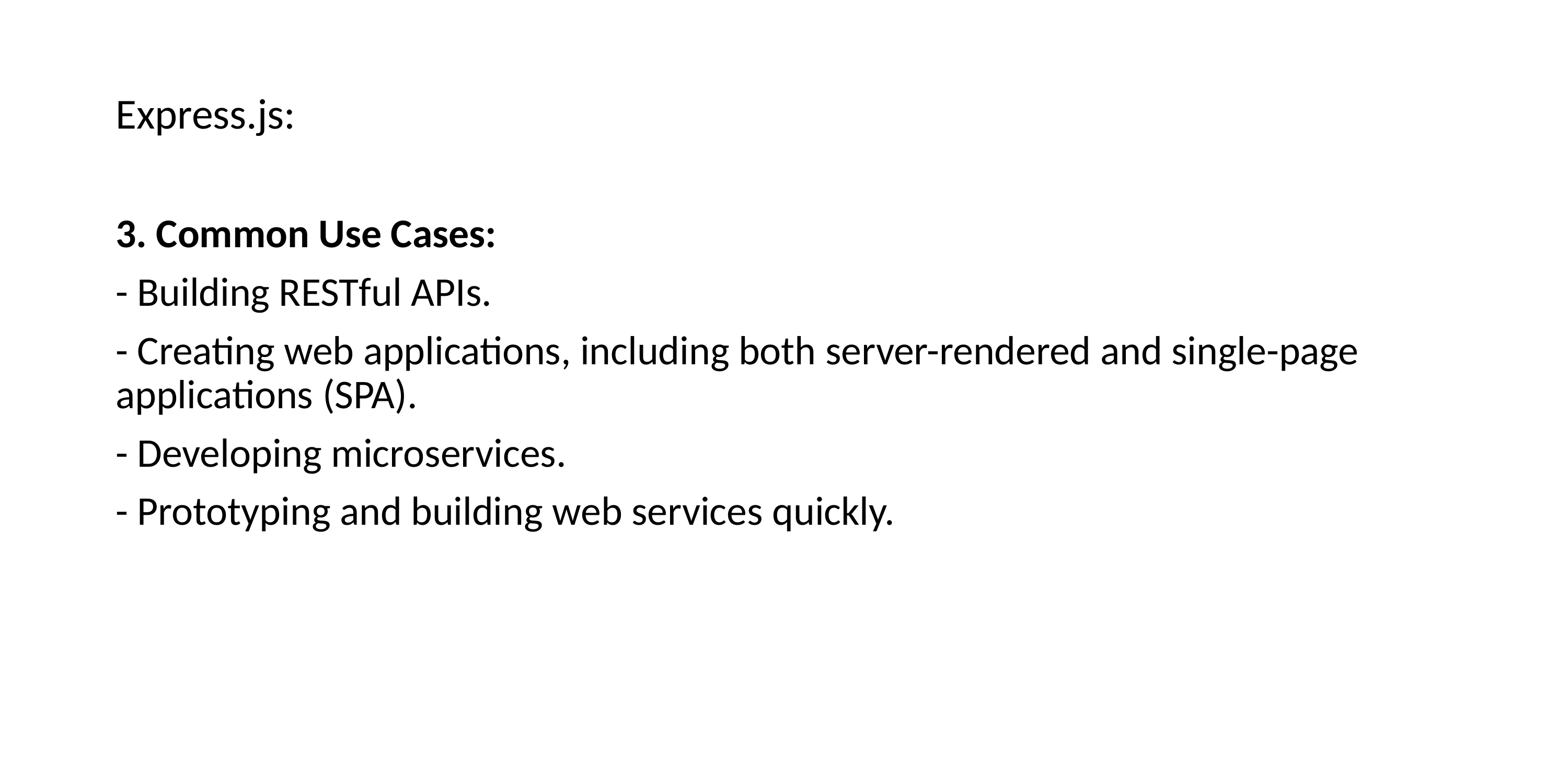

# Express.js:
3. Common Use Cases:
- Building RESTful APIs.
- Creating web applications, including both server-rendered and single-page applications (SPA).
- Developing microservices.
- Prototyping and building web services quickly.